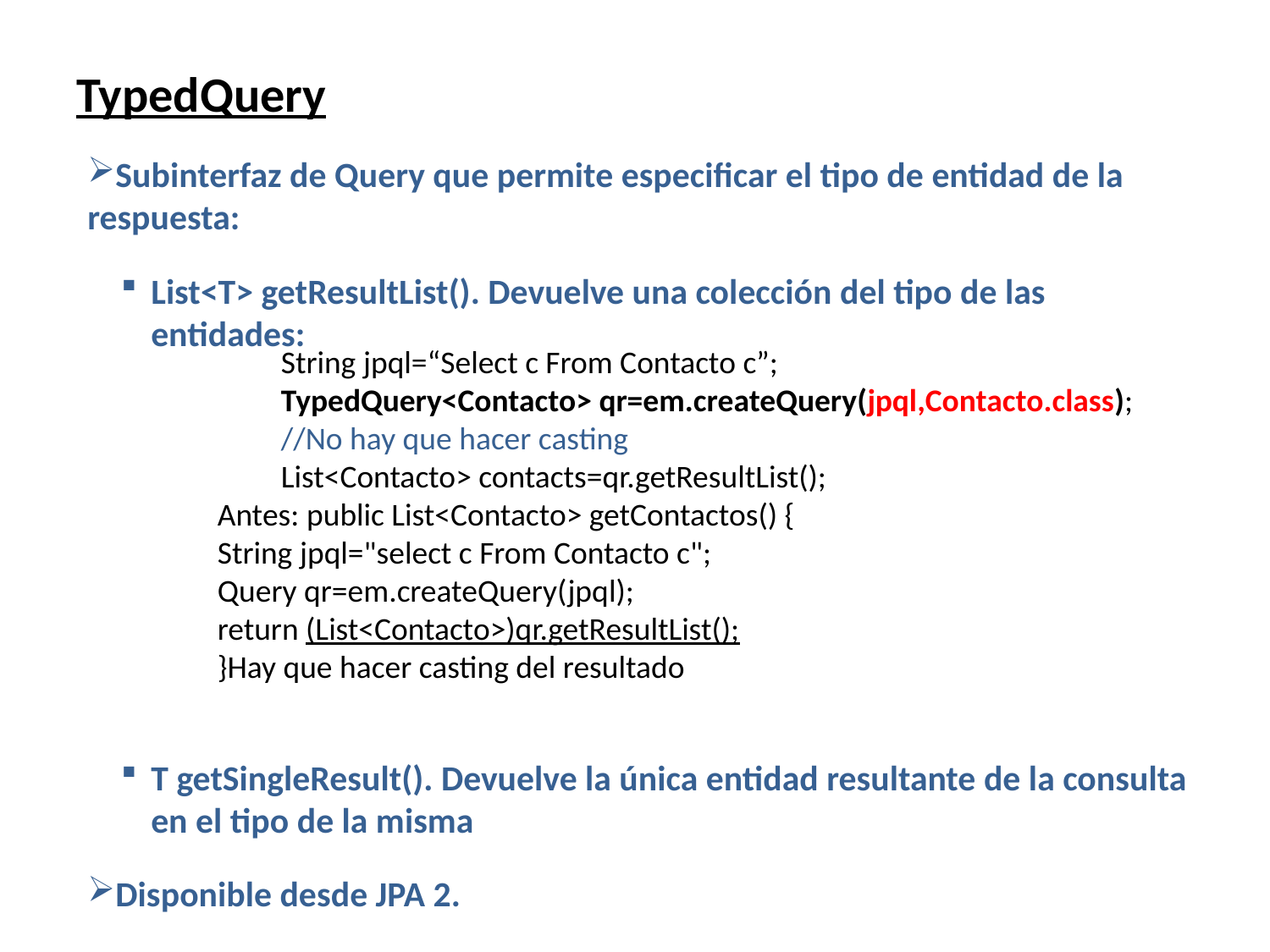

# TypedQuery
Subinterfaz de Query que permite especificar el tipo de entidad de la respuesta:
List<T> getResultList(). Devuelve una colección del tipo de las entidades:

T getSingleResult(). Devuelve la única entidad resultante de la consulta en el tipo de la misma
Disponible desde JPA 2.

String jpql=“Select c From Contacto c”;
TypedQuery<Contacto> qr=em.createQuery(jpql,Contacto.class);
//No hay que hacer casting
List<Contacto> contacts=qr.getResultList();
Antes: public List<Contacto> getContactos() {
String jpql="select c From Contacto c";
Query qr=em.createQuery(jpql);
return (List<Contacto>)qr.getResultList();
}Hay que hacer casting del resultado